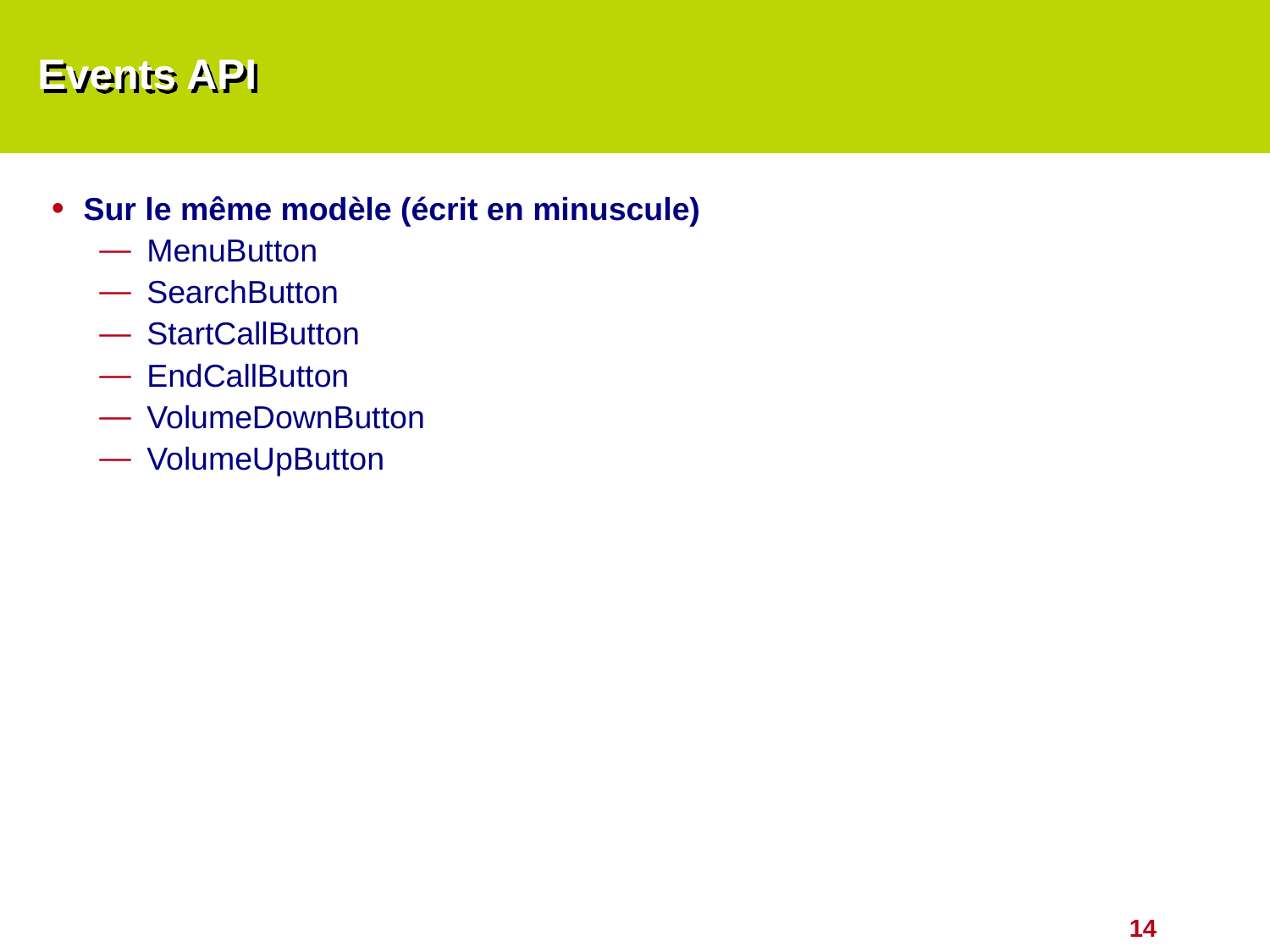

# Events API
Sur le même modèle (écrit en minuscule)
MenuButton
SearchButton
StartCallButton
EndCallButton
VolumeDownButton
VolumeUpButton